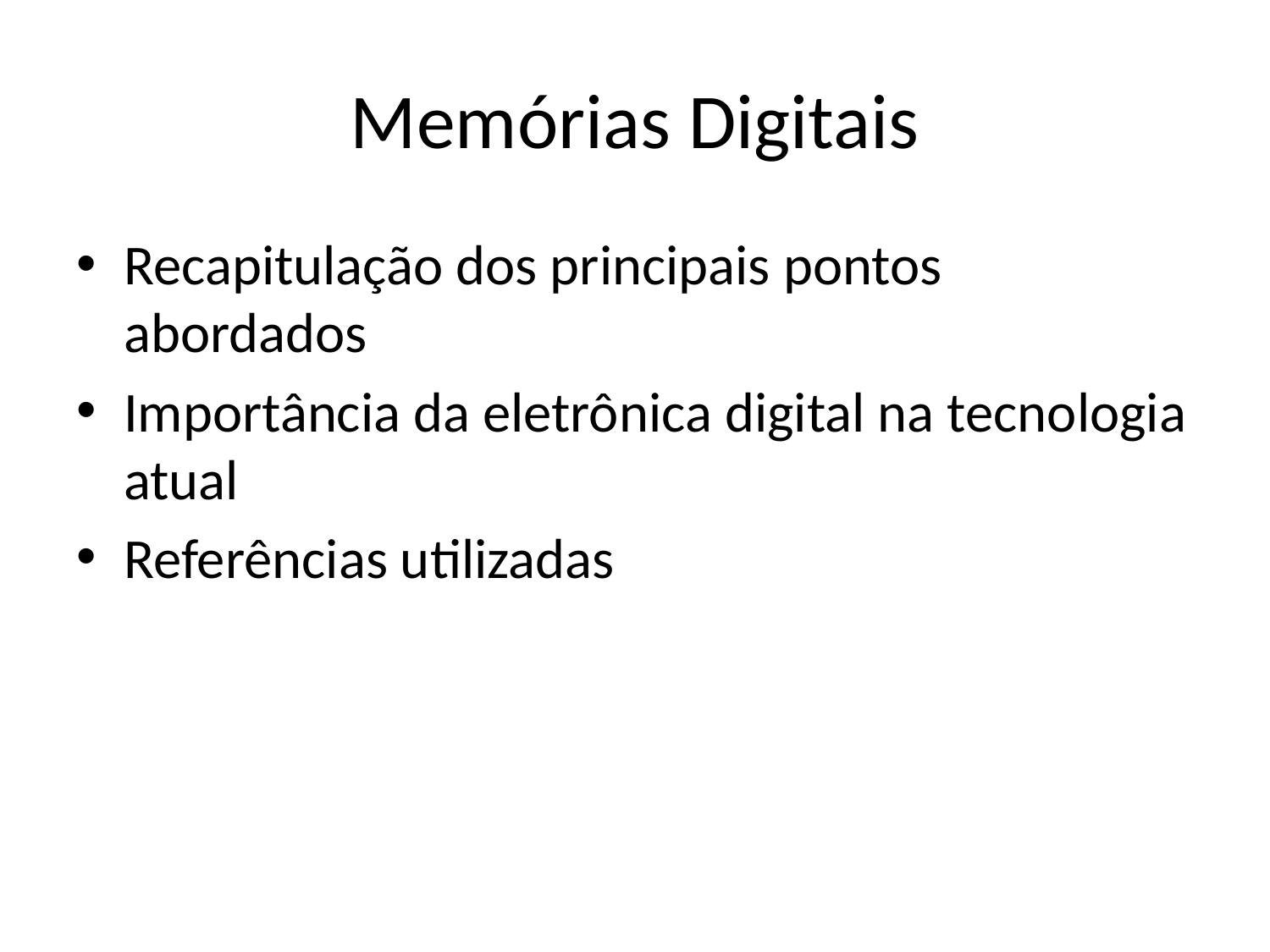

# Memórias Digitais
Recapitulação dos principais pontos abordados
Importância da eletrônica digital na tecnologia atual
Referências utilizadas